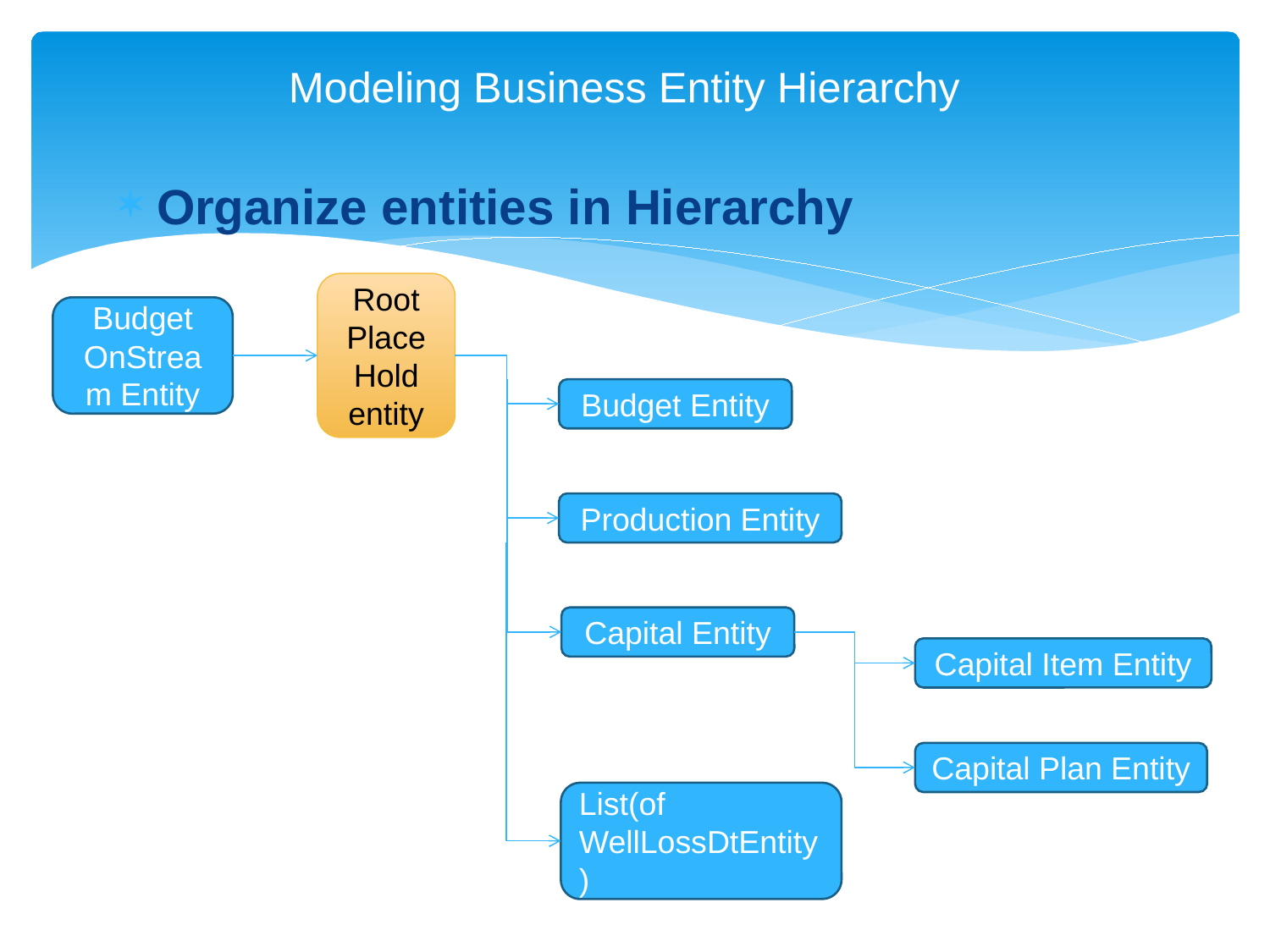

# Modeling Business Entity Hierarchy
Organize entities in Hierarchy
Root Place Hold
entity
Budget OnStream Entity
Budget Entity
Production Entity
Capital Entity
Capital Item Entity
Capital Plan Entity
List(of WellLossDtEntity)